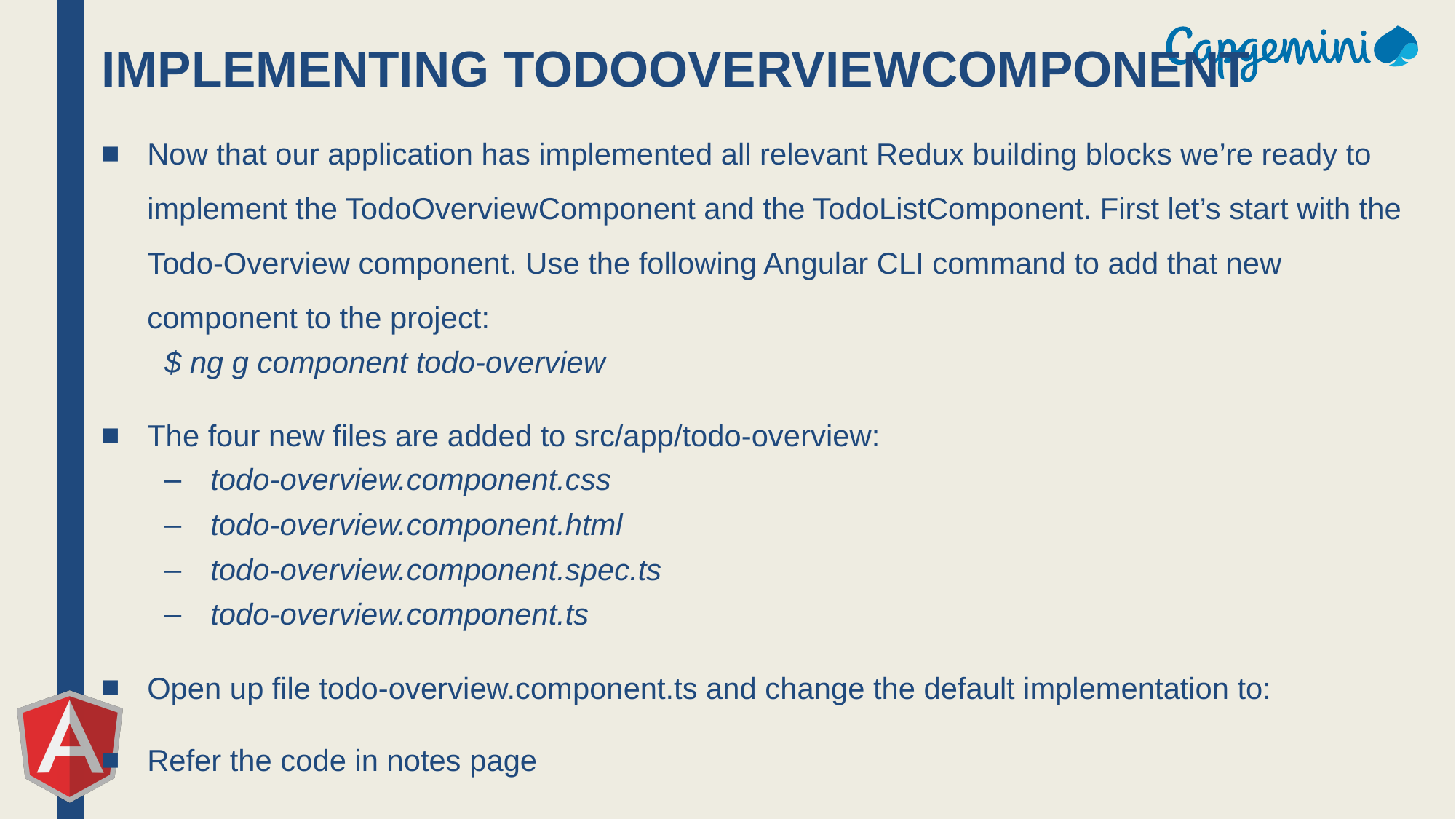

# Implementing TodoOverviewComponent
Now that our application has implemented all relevant Redux building blocks we’re ready to implement the TodoOverviewComponent and the TodoListComponent. First let’s start with the Todo-Overview component. Use the following Angular CLI command to add that new component to the project:
$ ng g component todo-overview
The four new files are added to src/app/todo-overview:
todo-overview.component.css
todo-overview.component.html
todo-overview.component.spec.ts
todo-overview.component.ts
Open up file todo-overview.component.ts and change the default implementation to:
Refer the code in notes page